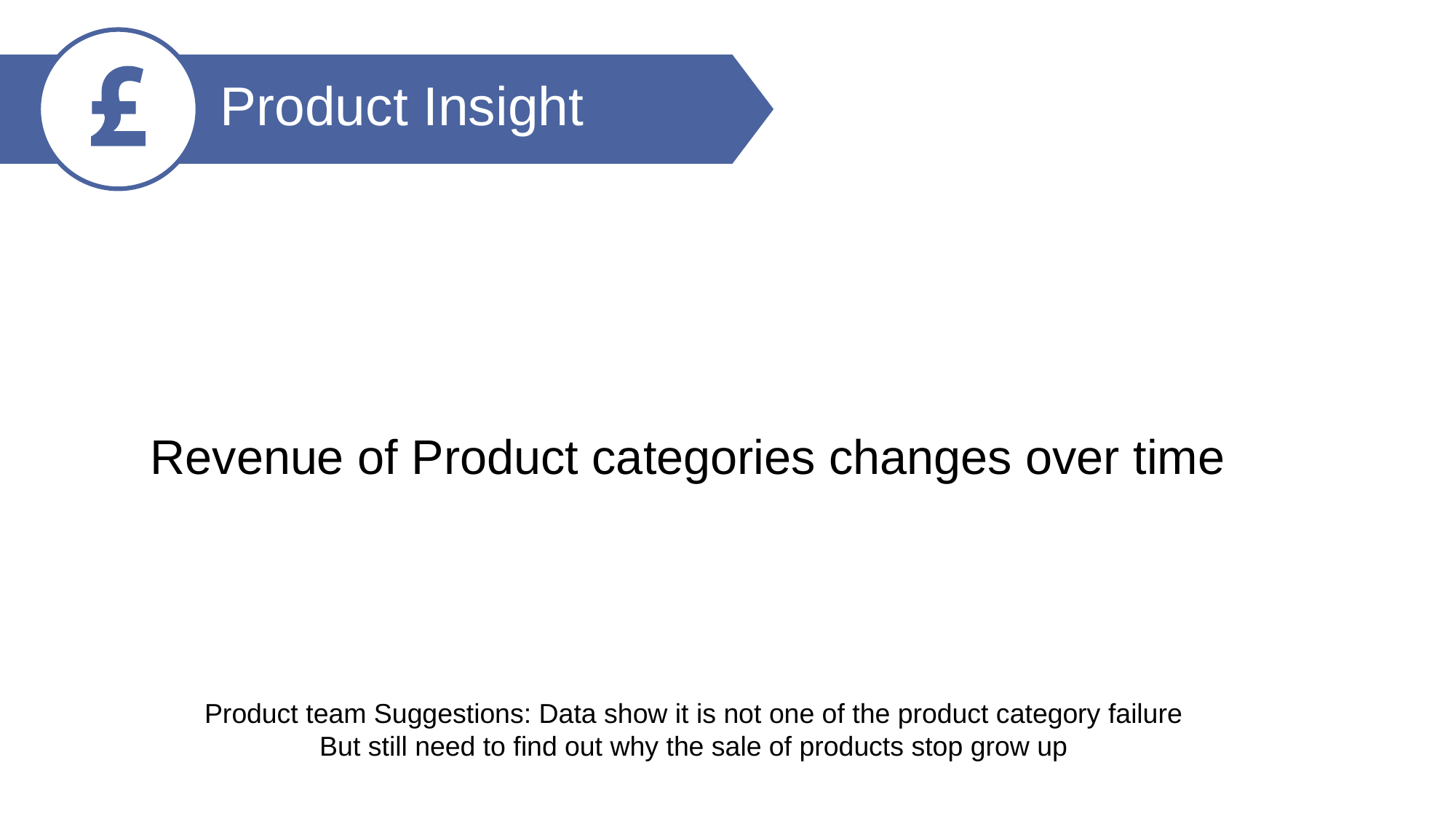

Product Insight
Revenue of Product categories changes over time
Product team Suggestions: Data show it is not one of the product category failure
But still need to find out why the sale of products stop grow up